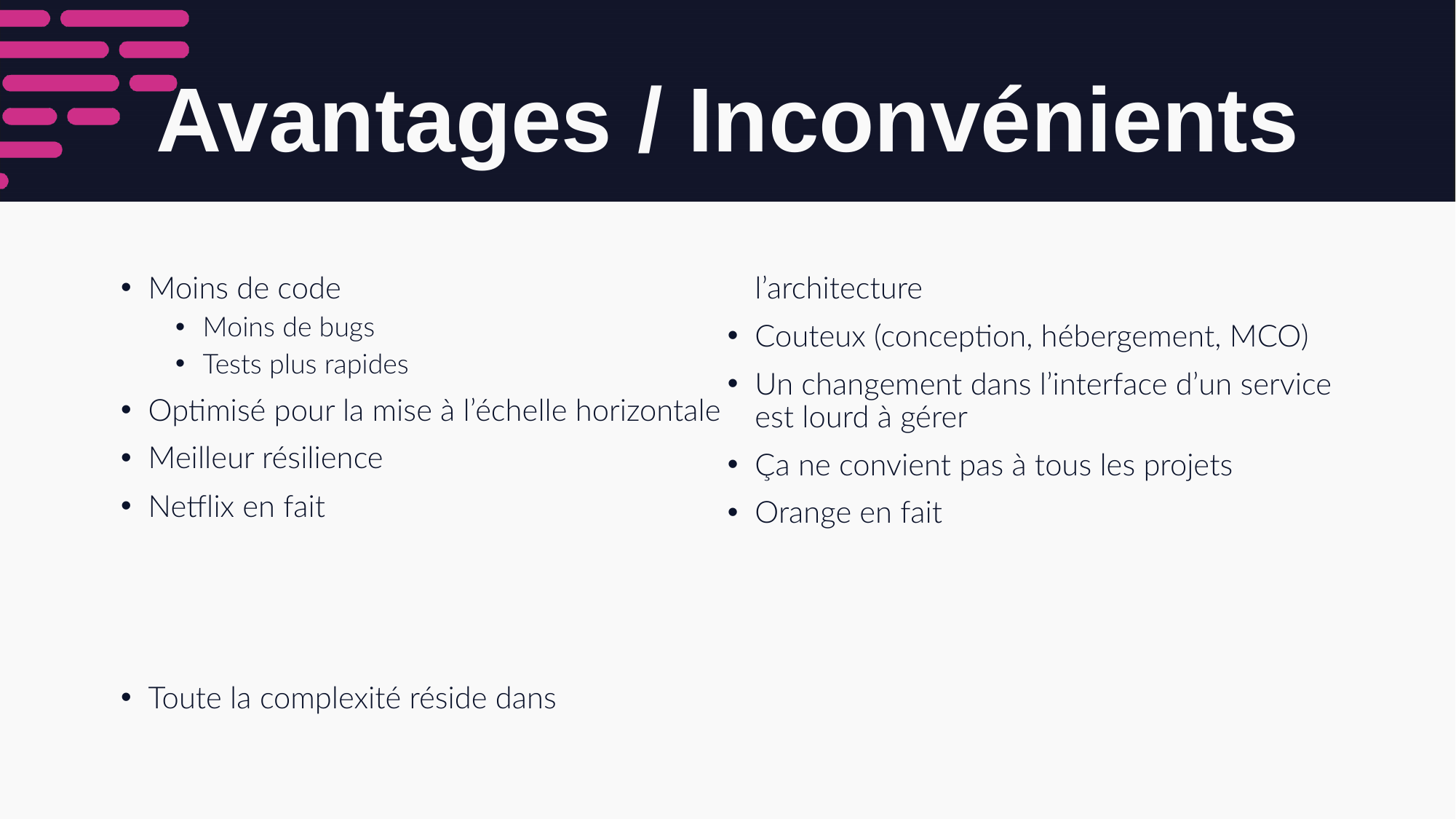

# Avantages / Inconvénients
Moins de code
Moins de bugs
Tests plus rapides
Optimisé pour la mise à l’échelle horizontale
Meilleur résilience
Netflix en fait

Toute la complexité réside dans l’architecture
Couteux (conception, hébergement, MCO)
Un changement dans l’interface d’un service est lourd à gérer
Ça ne convient pas à tous les projets
Orange en fait